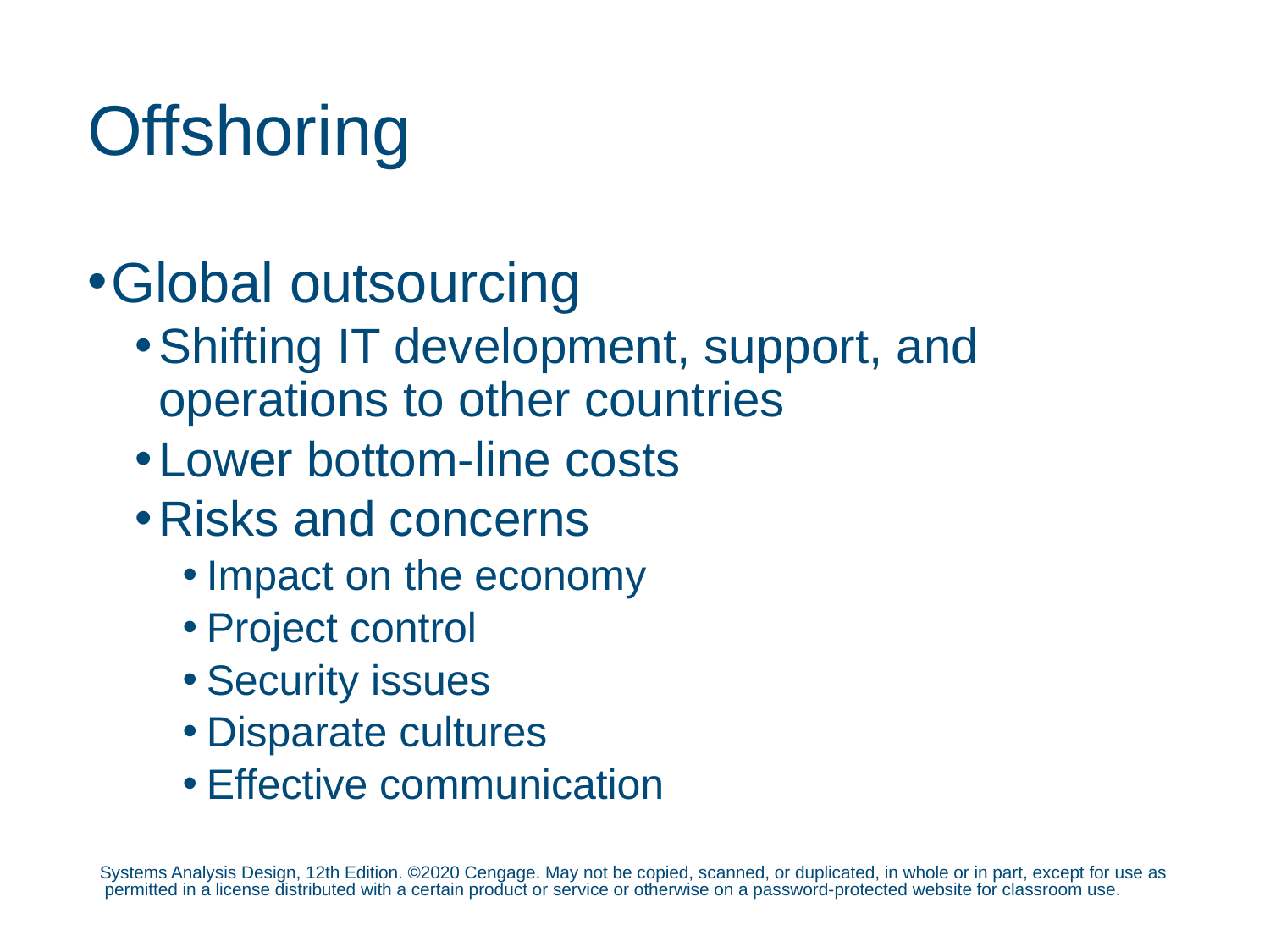

# Offshoring
Global outsourcing
Shifting IT development, support, and operations to other countries
Lower bottom-line costs
Risks and concerns
Impact on the economy
Project control
Security issues
Disparate cultures
Effective communication

Systems Analysis Design, 12th Edition. ©2020 Cengage. May not be copied, scanned, or duplicated, in whole or in part, except for use as permitted in a license distributed with a certain product or service or otherwise on a password-protected website for classroom use.